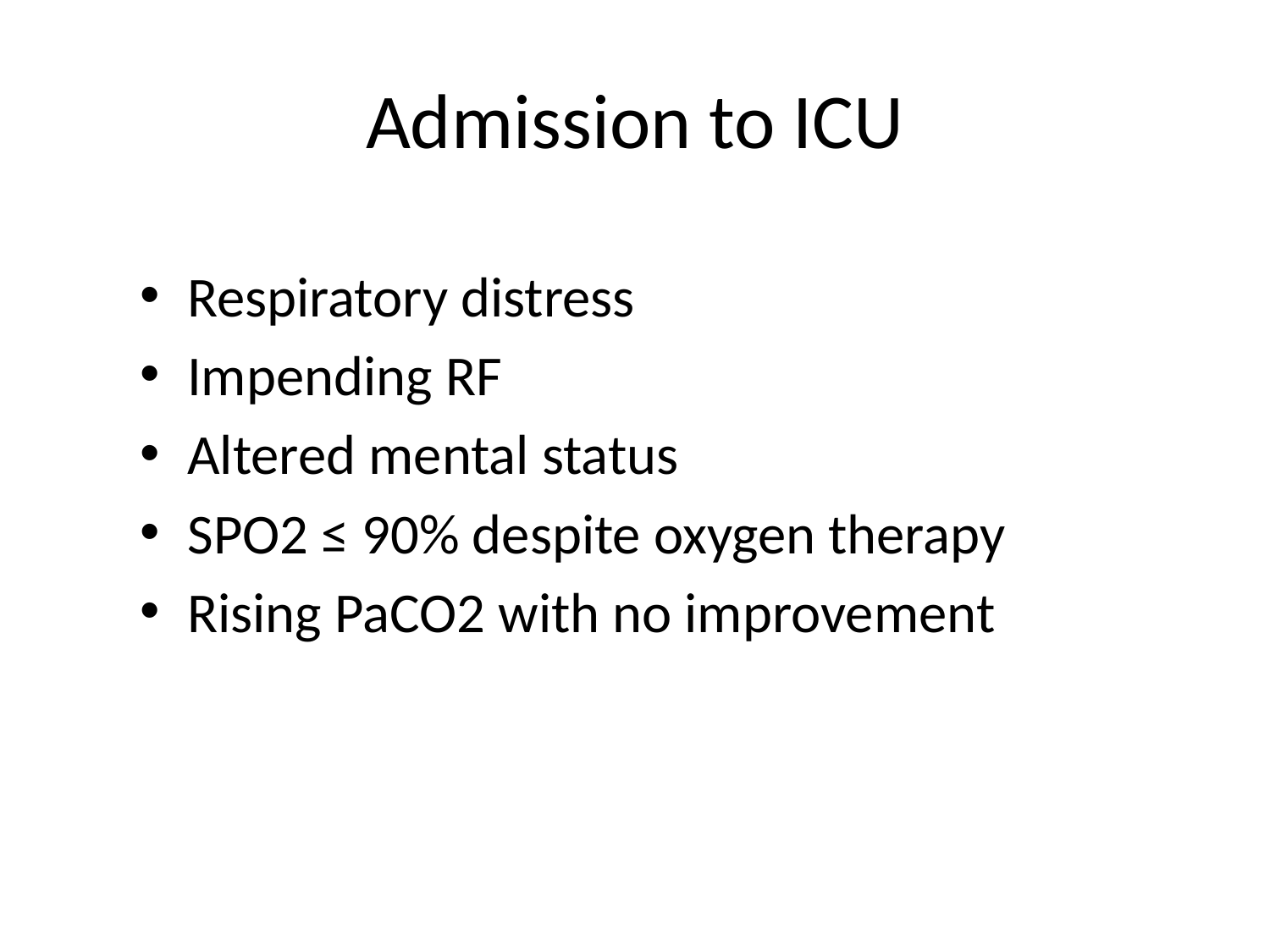

# Admission to ICU
Respiratory distress
Impending RF
Altered mental status
SPO2 ≤ 90% despite oxygen therapy
Rising PaCO2 with no improvement